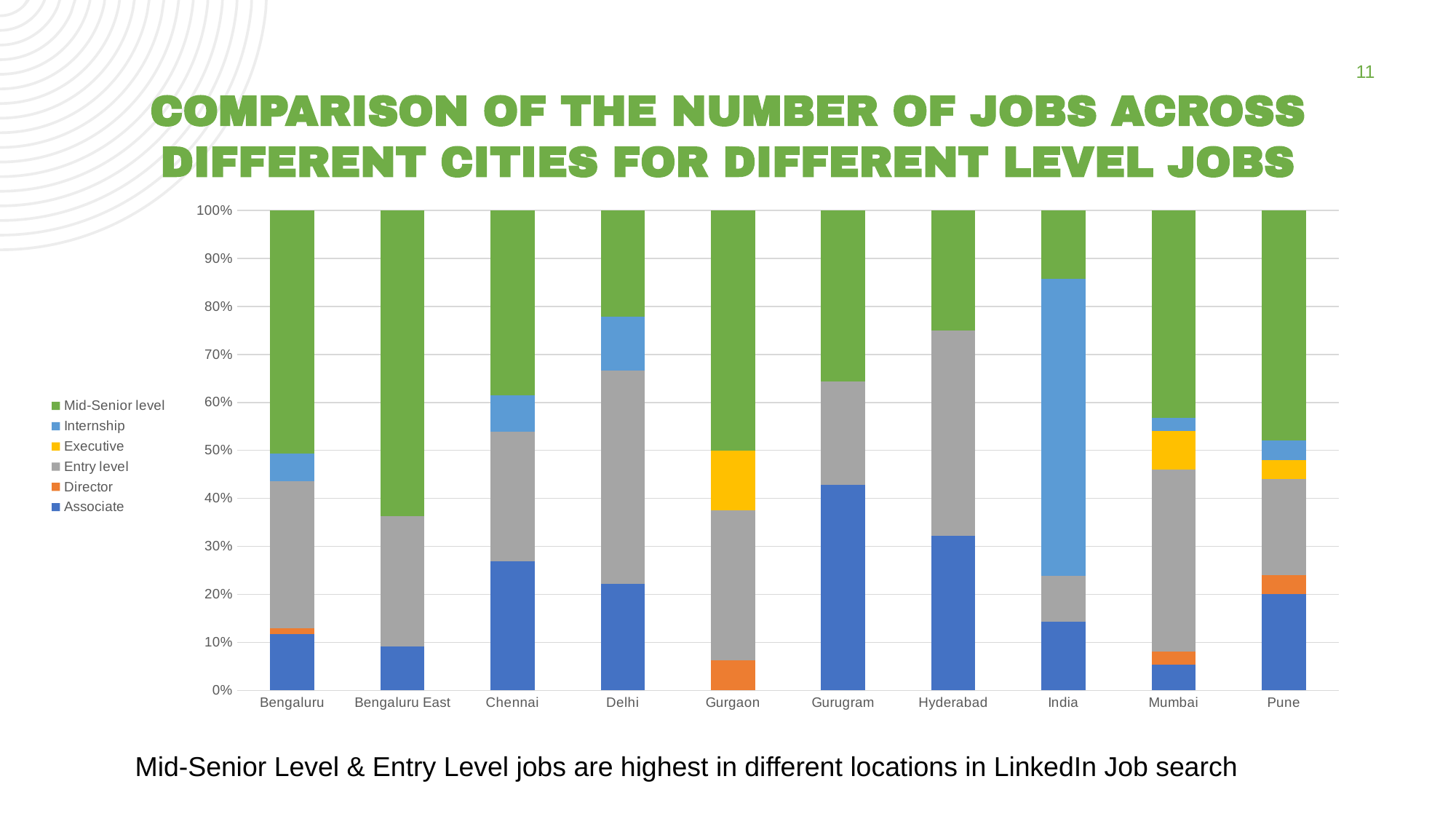

11
# Comparison of the number of jobs across different cities for different level jobs

### Chart

| Category | Associate | Director | Entry level | Executive | Internship | Mid-Senior level |
|---|---|---|---|---|---|---|
| Bengaluru | 10.0 | 1.0 | 26.0 | None | 5.0 | 43.0 |
| Bengaluru East | 1.0 | None | 3.0 | None | None | 7.0 |
| Chennai | 7.0 | None | 7.0 | None | 2.0 | 10.0 |
| Delhi | 2.0 | None | 4.0 | None | 1.0 | 2.0 |
| Gurgaon | None | 1.0 | 5.0 | 2.0 | None | 8.0 |
| Gurugram | 6.0 | None | 3.0 | None | None | 5.0 |
| Hyderabad | 9.0 | None | 12.0 | None | None | 7.0 |
| India | 3.0 | None | 2.0 | None | 13.0 | 3.0 |
| Mumbai | 2.0 | 1.0 | 14.0 | 3.0 | 1.0 | 16.0 |
| Pune | 5.0 | 1.0 | 5.0 | 1.0 | 1.0 | 12.0 |
Mid-Senior Level & Entry Level jobs are highest in different locations in LinkedIn Job search